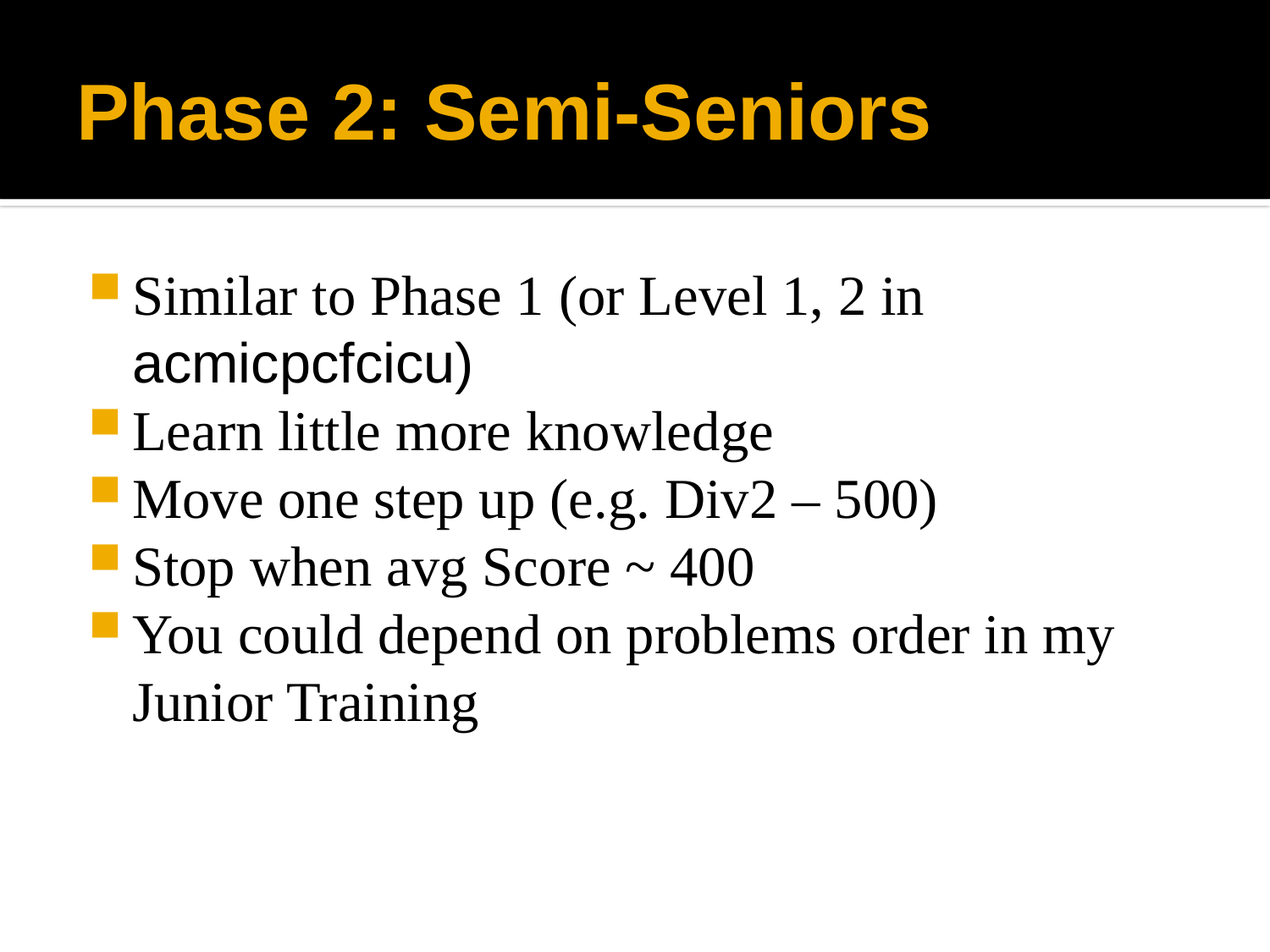

# Phase 2: Semi-Seniors
Similar to Phase 1 (or Level 1, 2 in acmicpcfcicu)
Learn little more knowledge
Move one step up (e.g. Div2 – 500)
Stop when avg Score ~ 400
You could depend on problems order in my Junior Training